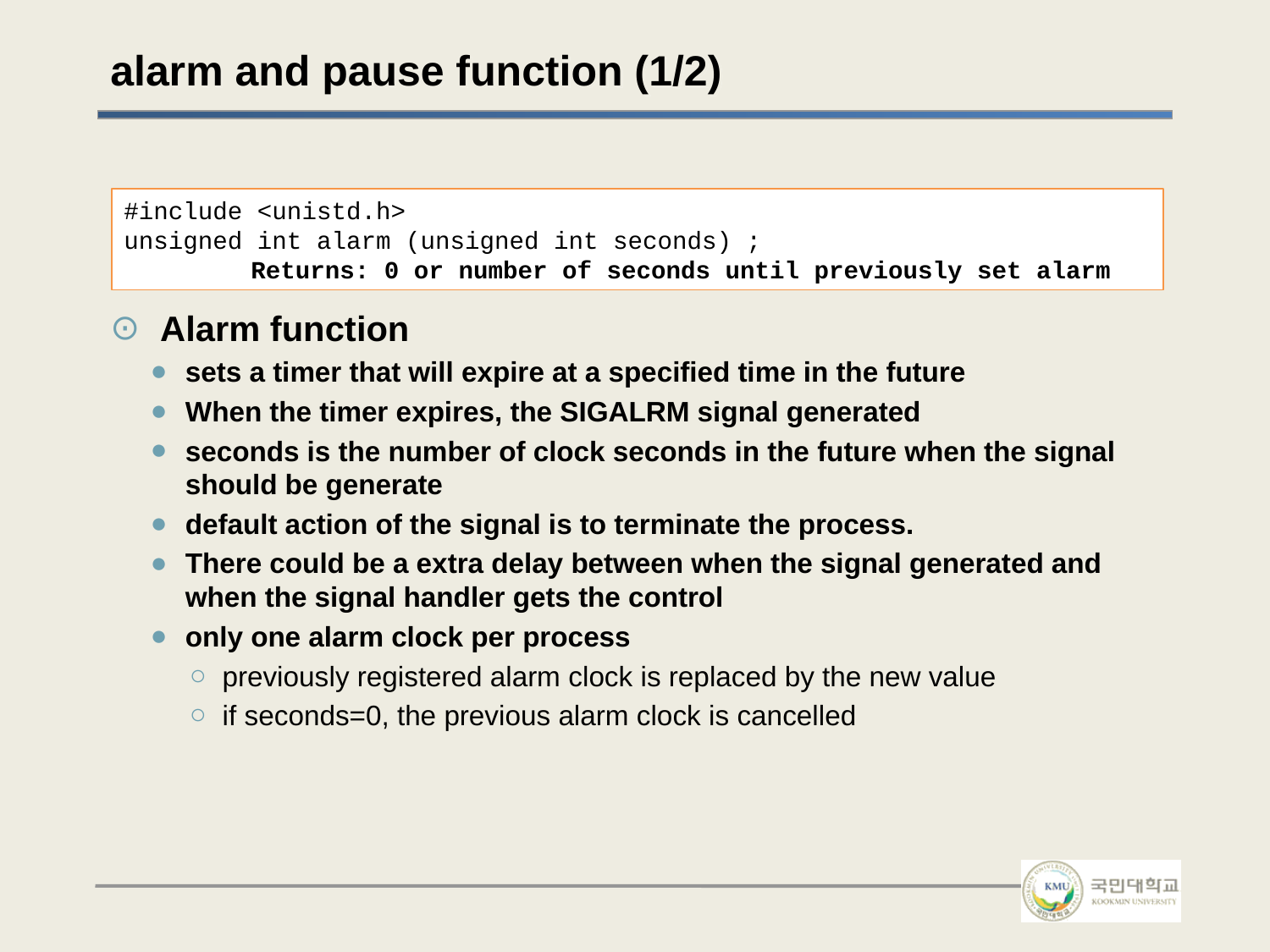

# alarm and pause function (1/2)

Alarm function
sets a timer that will expire at a specified time in the future
When the timer expires, the SIGALRM signal generated
seconds is the number of clock seconds in the future when the signal should be generate
default action of the signal is to terminate the process.
There could be a extra delay between when the signal generated and when the signal handler gets the control
only one alarm clock per process
previously registered alarm clock is replaced by the new value
if seconds=0, the previous alarm clock is cancelled
#include <unistd.h>
unsigned int alarm (unsigned int seconds) ;
	Returns: 0 or number of seconds until previously set alarm